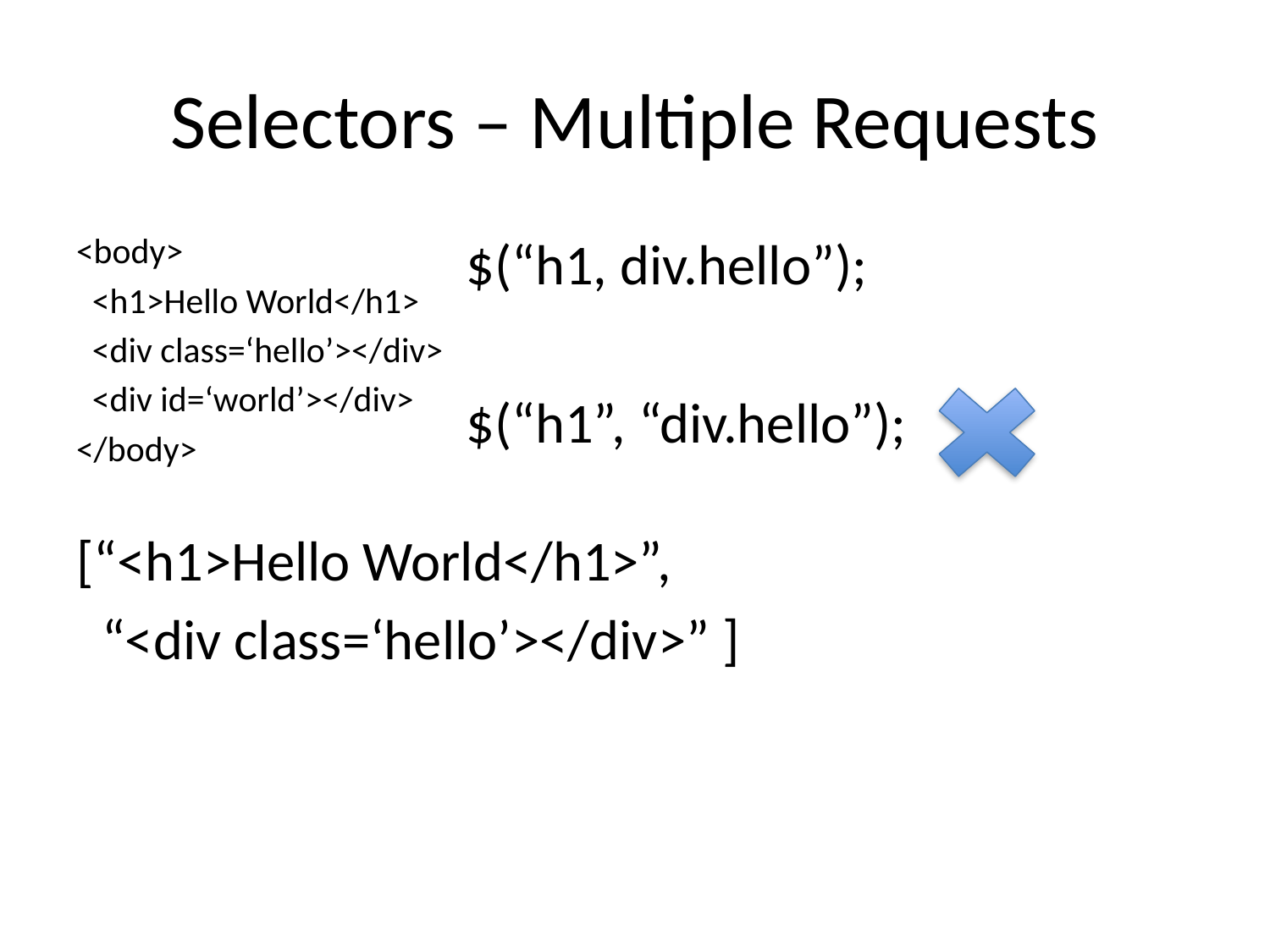

# Selectors – Multiple Requests
<body>
  <h1>Hello World</h1>
  <div class=‘hello’></div>
  <div id=‘world’></div>
</body>
$(“h1, div.hello”);

$(“h1”, “div.hello”);

[“<h1>Hello World</h1>”,
  “<div class=‘hello’></div>” ]